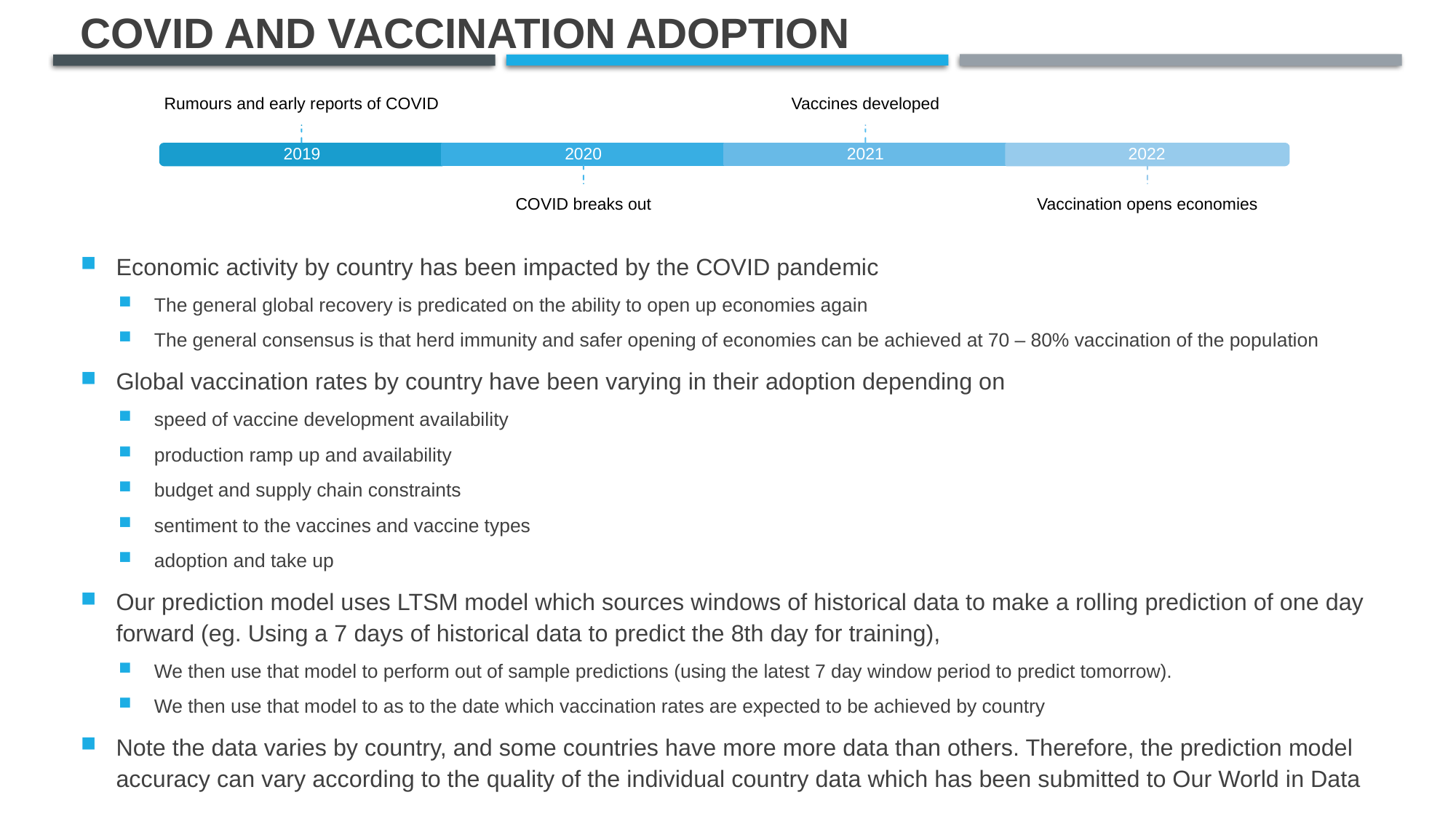

# Covid and vaccination adoption
2019
Rumours and early reports of COVID
2020
COVID breaks out
2021
Vaccines developed
2022
Vaccination opens economies
Economic activity by country has been impacted by the COVID pandemic
The general global recovery is predicated on the ability to open up economies again
The general consensus is that herd immunity and safer opening of economies can be achieved at 70 – 80% vaccination of the population
Global vaccination rates by country have been varying in their adoption depending on
speed of vaccine development availability
production ramp up and availability
budget and supply chain constraints
sentiment to the vaccines and vaccine types
adoption and take up
Our prediction model uses LTSM model which sources windows of historical data to make a rolling prediction of one day forward (eg. Using a 7 days of historical data to predict the 8th day for training),
We then use that model to perform out of sample predictions (using the latest 7 day window period to predict tomorrow).
We then use that model to as to the date which vaccination rates are expected to be achieved by country
Note the data varies by country, and some countries have more more data than others. Therefore, the prediction model accuracy can vary according to the quality of the individual country data which has been submitted to Our World in Data